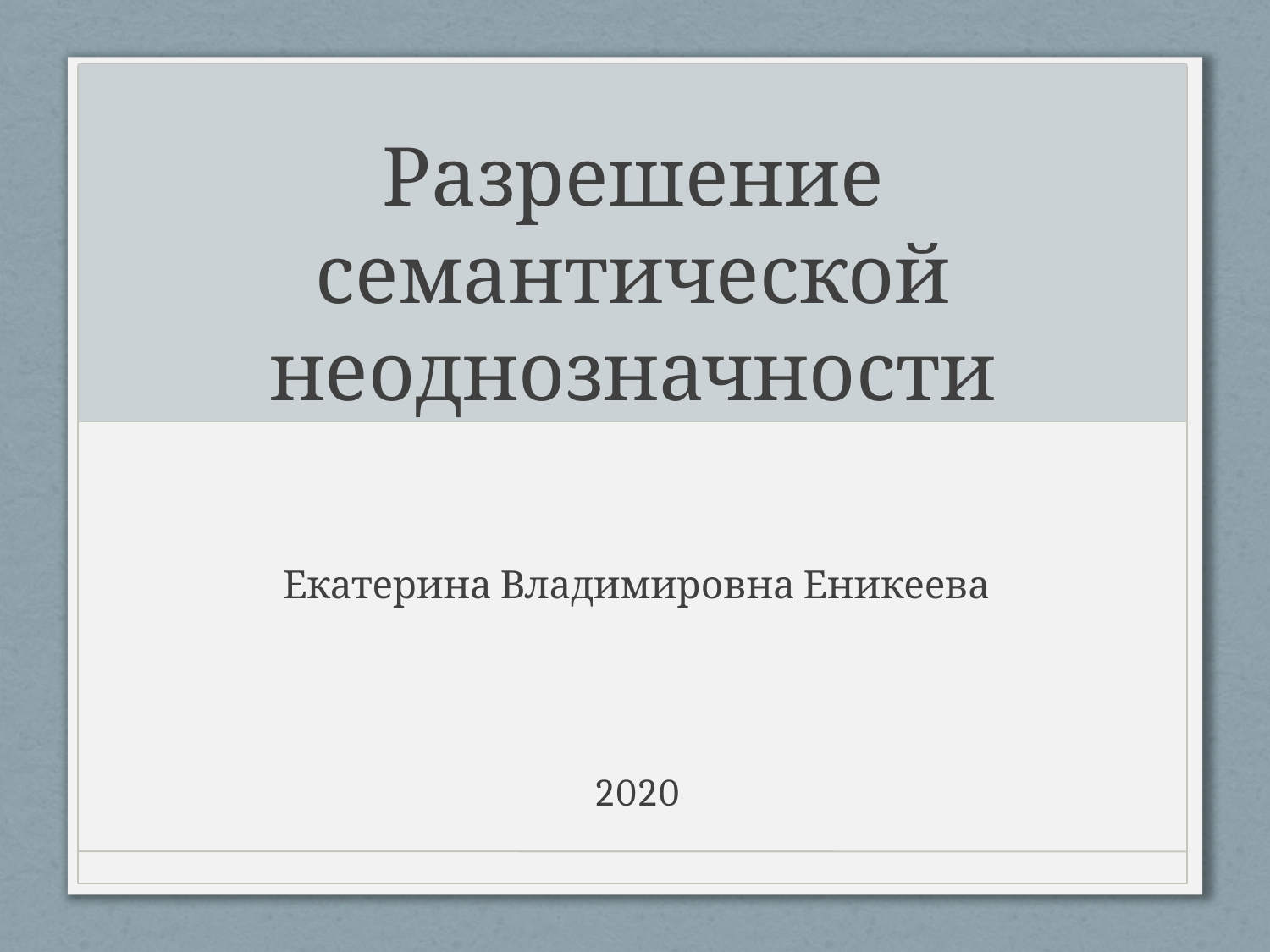

# Разрешение семантической неоднозначности
Екатерина Владимировна Еникеева

2020